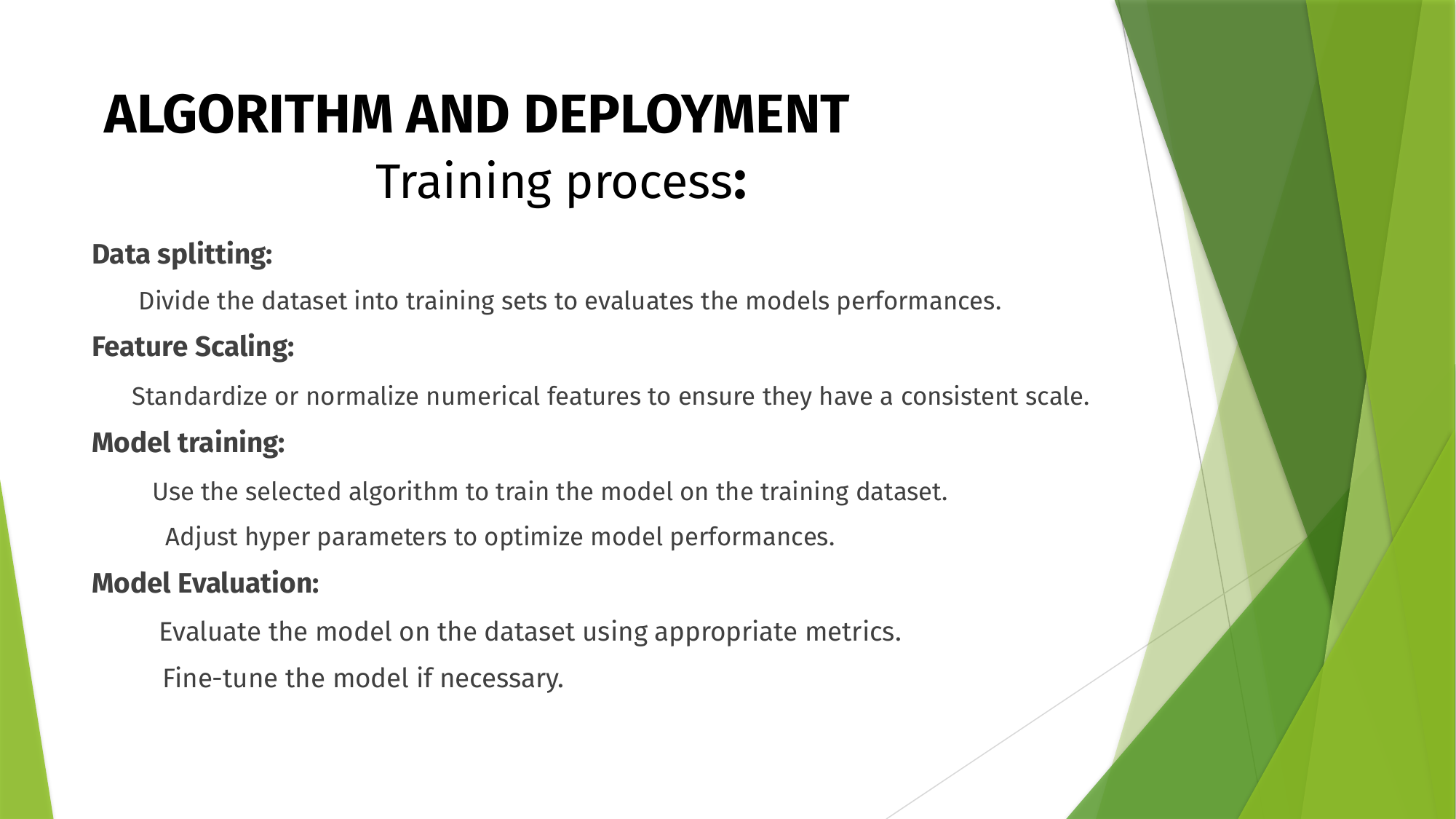

# ALGORITHM AND DEPLOYMENT Training process:
Data splitting:
       Divide the dataset into training sets to evaluates the models performances.
Feature Scaling:
      Standardize or normalize numerical features to ensure they have a consistent scale.
Model training:
         Use the selected algorithm to train the model on the training dataset.
           Adjust hyper parameters to optimize model performances.
Model Evaluation:
          Evaluate the model on the dataset using appropriate metrics.
          Fine-tune the model if necessary.